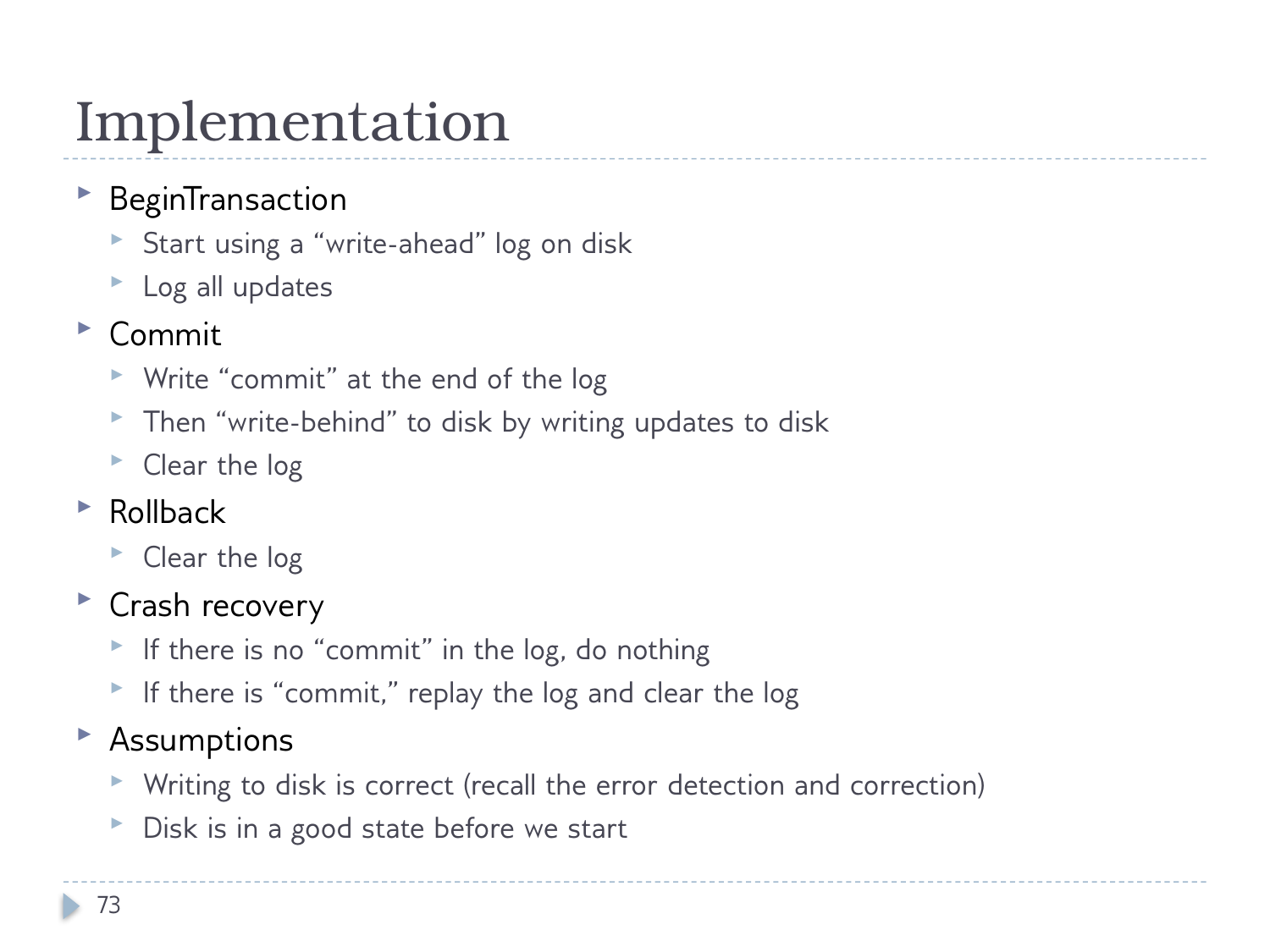

# Implementation
BeginTransaction
Start using a “write-ahead” log on disk
Log all updates
Commit
Write “commit” at the end of the log
Then “write-behind” to disk by writing updates to disk
Clear the log
Rollback
Clear the log
Crash recovery
If there is no “commit” in the log, do nothing
If there is “commit,” replay the log and clear the log
Assumptions
Writing to disk is correct (recall the error detection and correction)
Disk is in a good state before we start
73